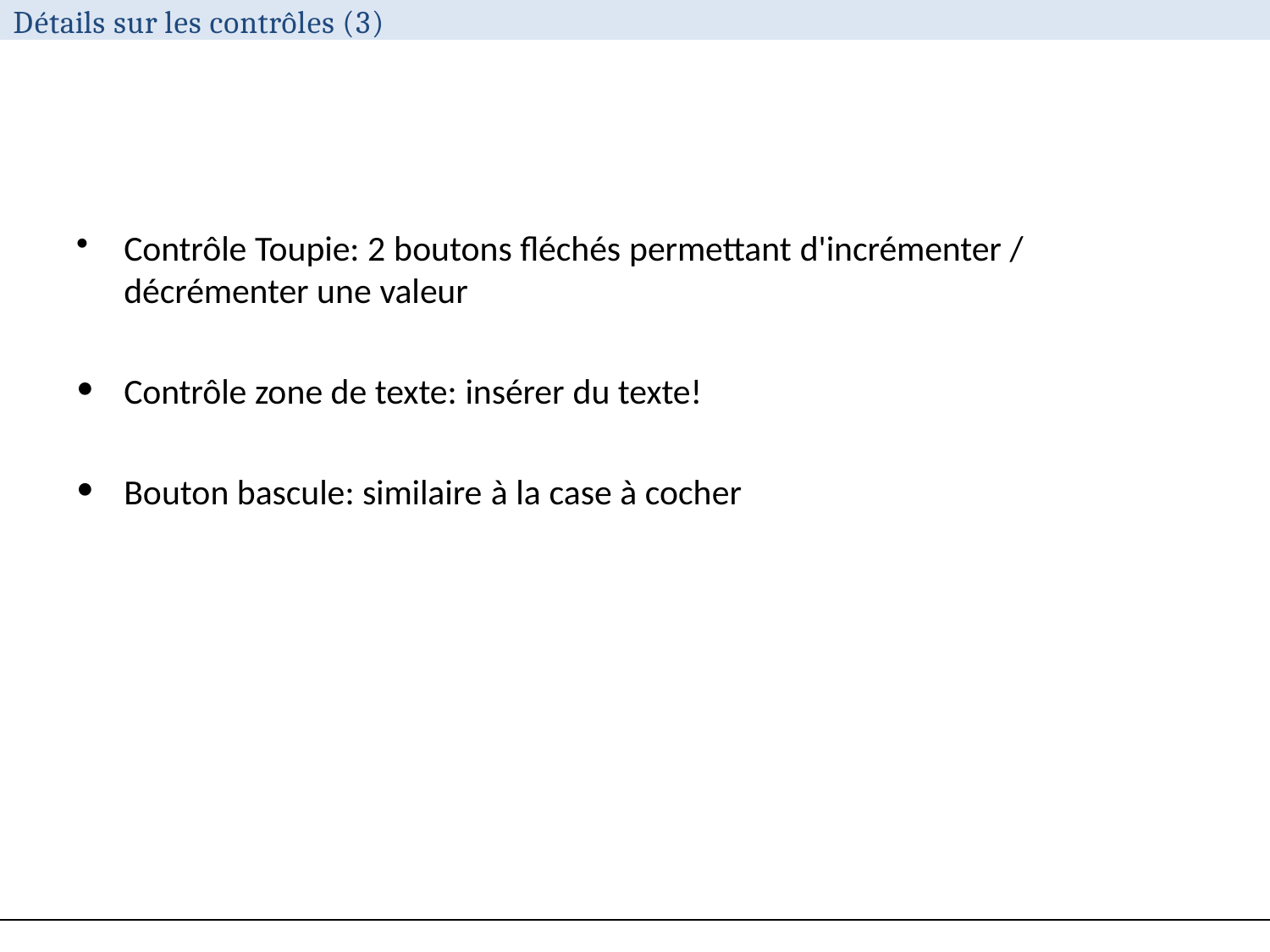

# Détails sur les contrôles (3)
Contrôle Toupie: 2 boutons fléchés permettant d'incrémenter /  décrémenter une valeur

Contrôle zone de texte: insérer du texte!

Bouton bascule: similaire à la case à cocher